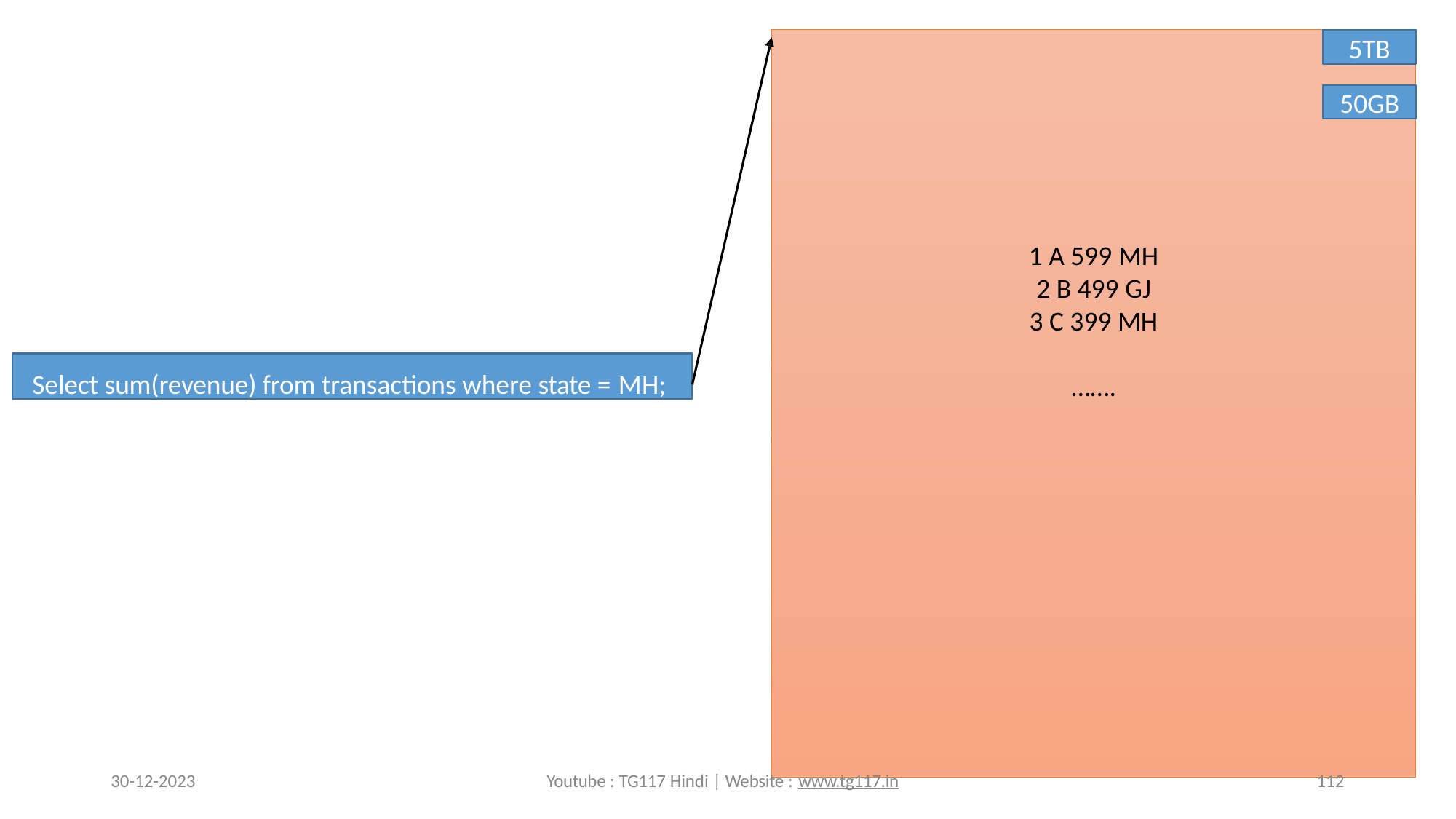

5TB

50GB
1 A 599 MH
2 B 499 GJ
3 C 399 MH
Select sum(revenue) from transactions where state = MH;
…….
30-12-2023
Youtube : TG117 Hindi | Website : www.tg117.in
112